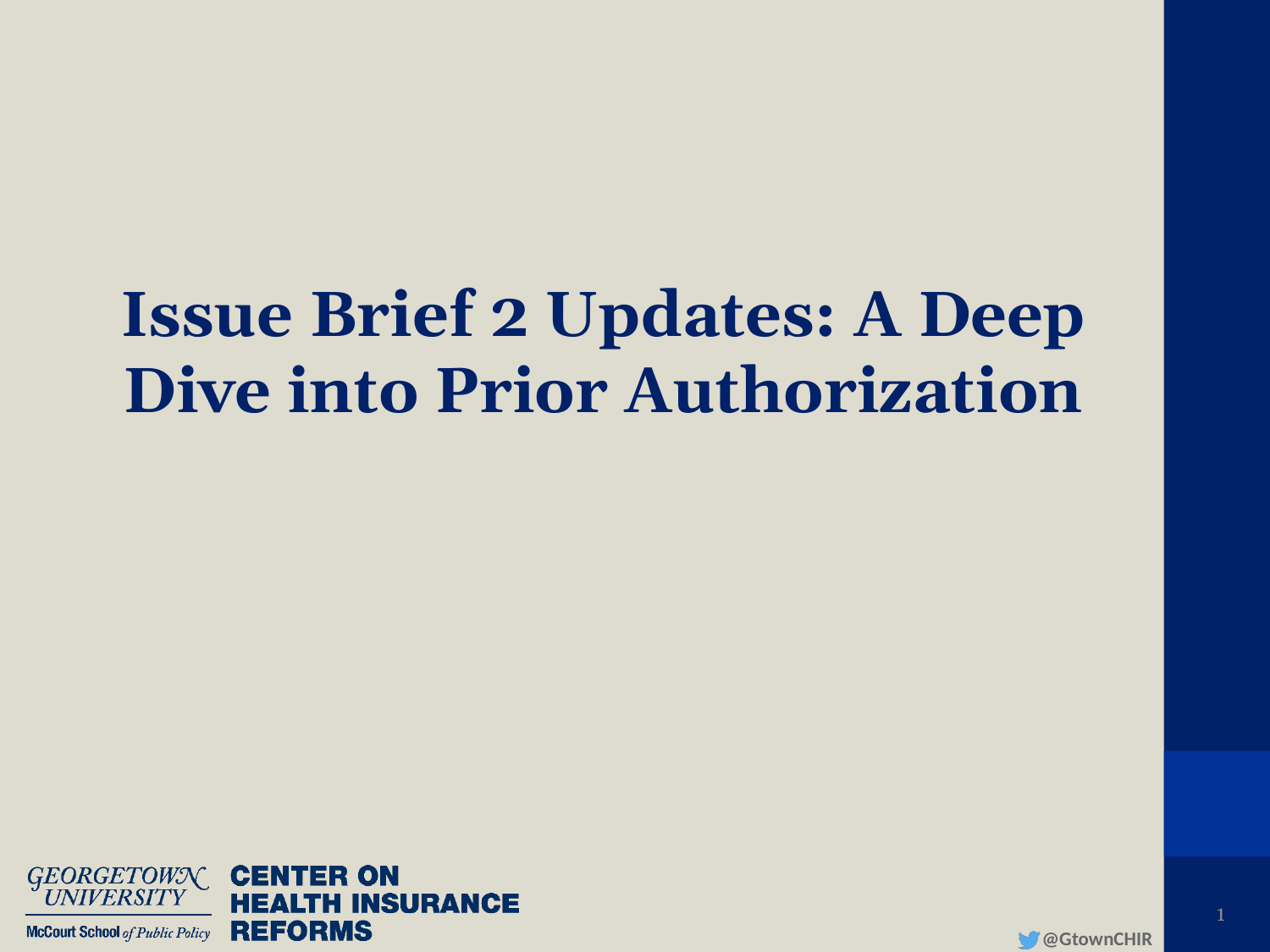

# Issue Brief 2 Updates: A Deep Dive into Prior Authorization
1